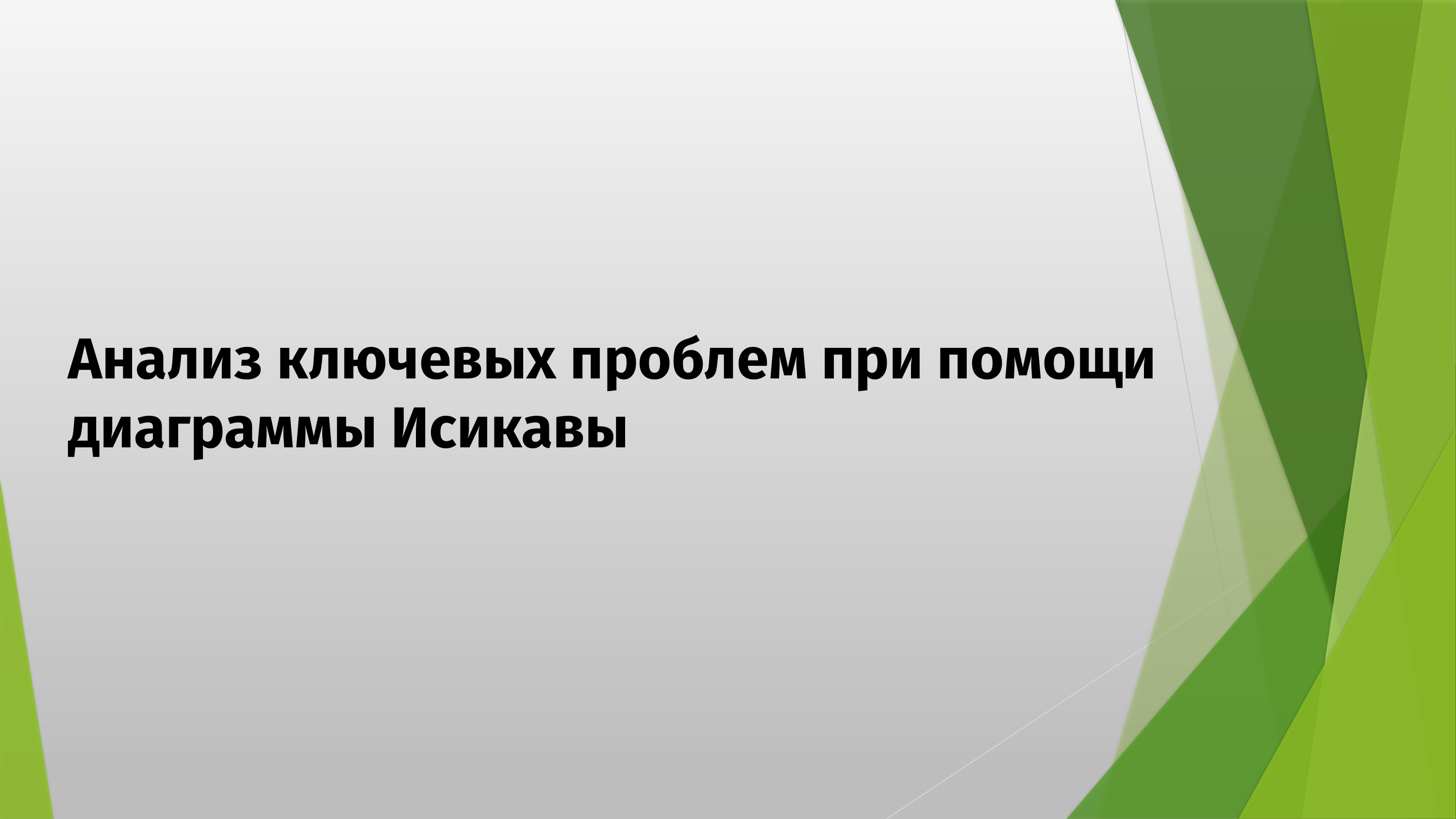

Анализ ключевых проблем при помощи диаграммы Исикавы